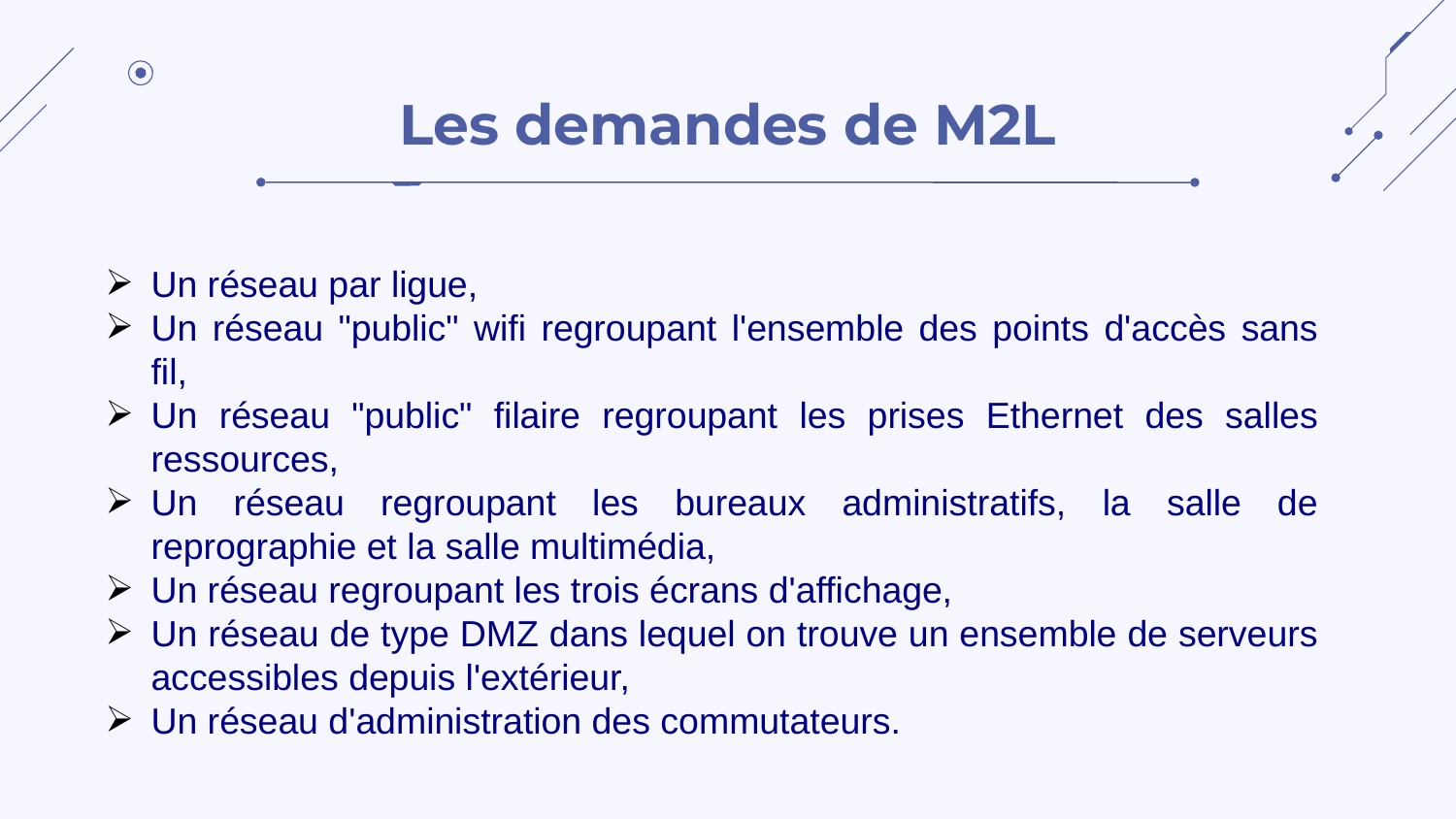

# Les demandes de M2L

Un réseau par ligue,
Un réseau "public" wifi regroupant l'ensemble des points d'accès sans fil,
Un réseau "public" filaire regroupant les prises Ethernet des salles ressources,
Un réseau regroupant les bureaux administratifs, la salle de reprographie et la salle multimédia,
Un réseau regroupant les trois écrans d'affichage,
Un réseau de type DMZ dans lequel on trouve un ensemble de serveurs accessibles depuis l'extérieur,
Un réseau d'administration des commutateurs.